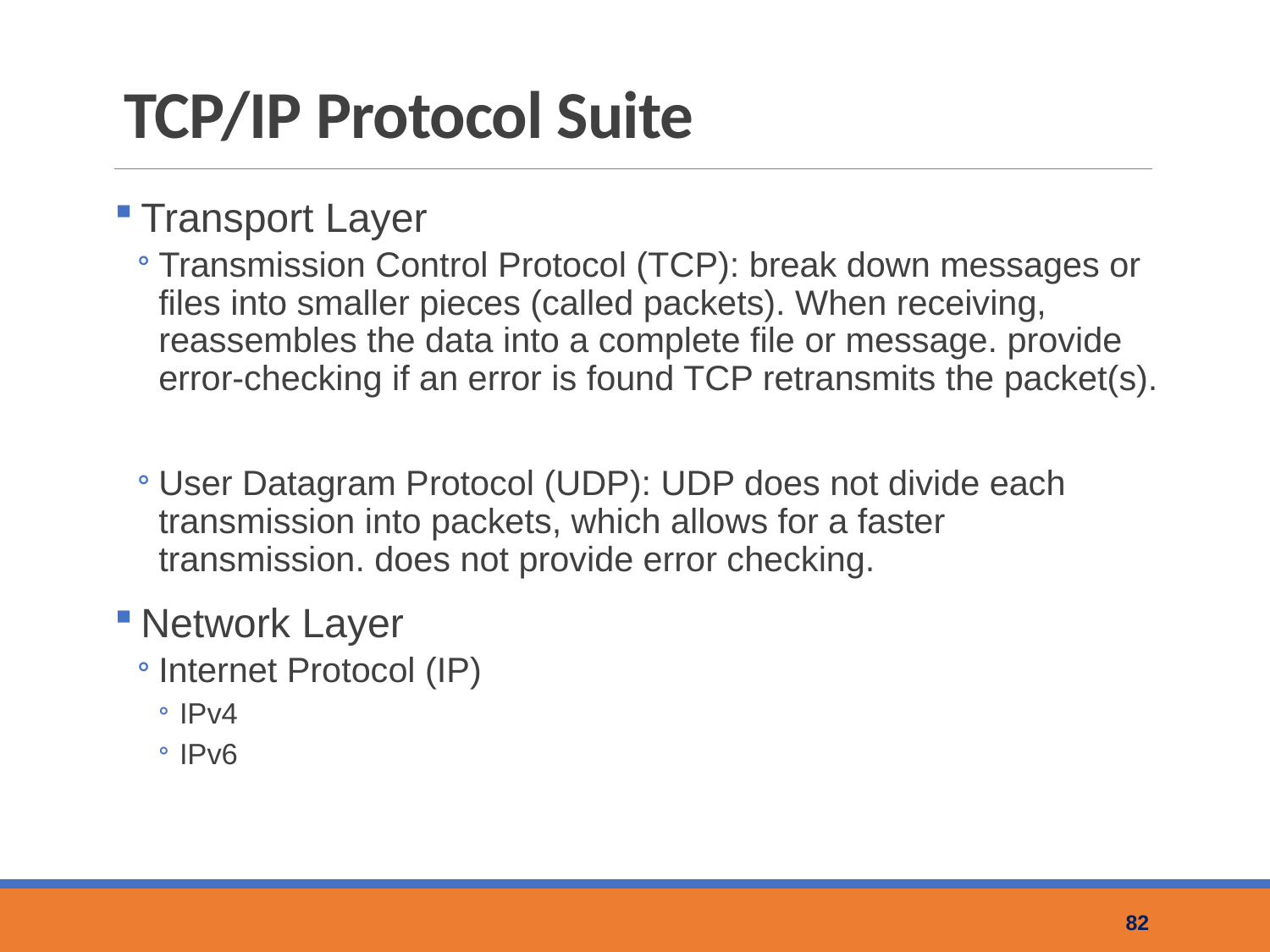

# TCP/IP Protocol Suite
Transport Layer
Transmission Control Protocol (TCP): break down messages or files into smaller pieces (called packets). When receiving, reassembles the data into a complete file or message. provide error-checking if an error is found TCP retransmits the packet(s).

User Datagram Protocol (UDP): UDP does not divide each transmission into packets, which allows for a faster transmission. does not provide error checking.
Network Layer
Internet Protocol (IP)
IPv4
IPv6
82